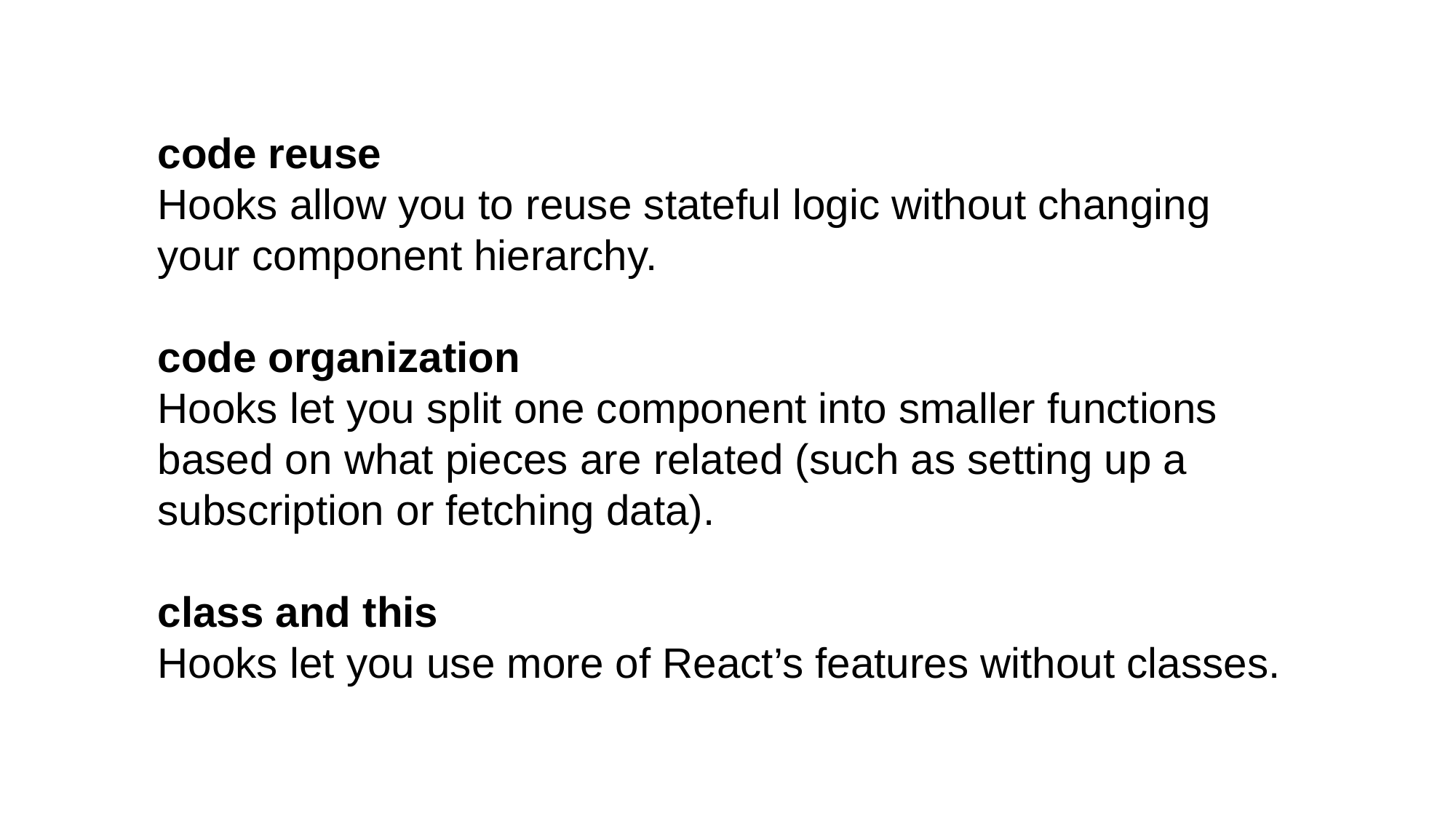

code reuse
Hooks allow you to reuse stateful logic without changing your component hierarchy.

code organization
Hooks let you split one component into smaller functions based on what pieces are related (such as setting up a subscription or fetching data).

class and this
Hooks let you use more of React’s features without classes.